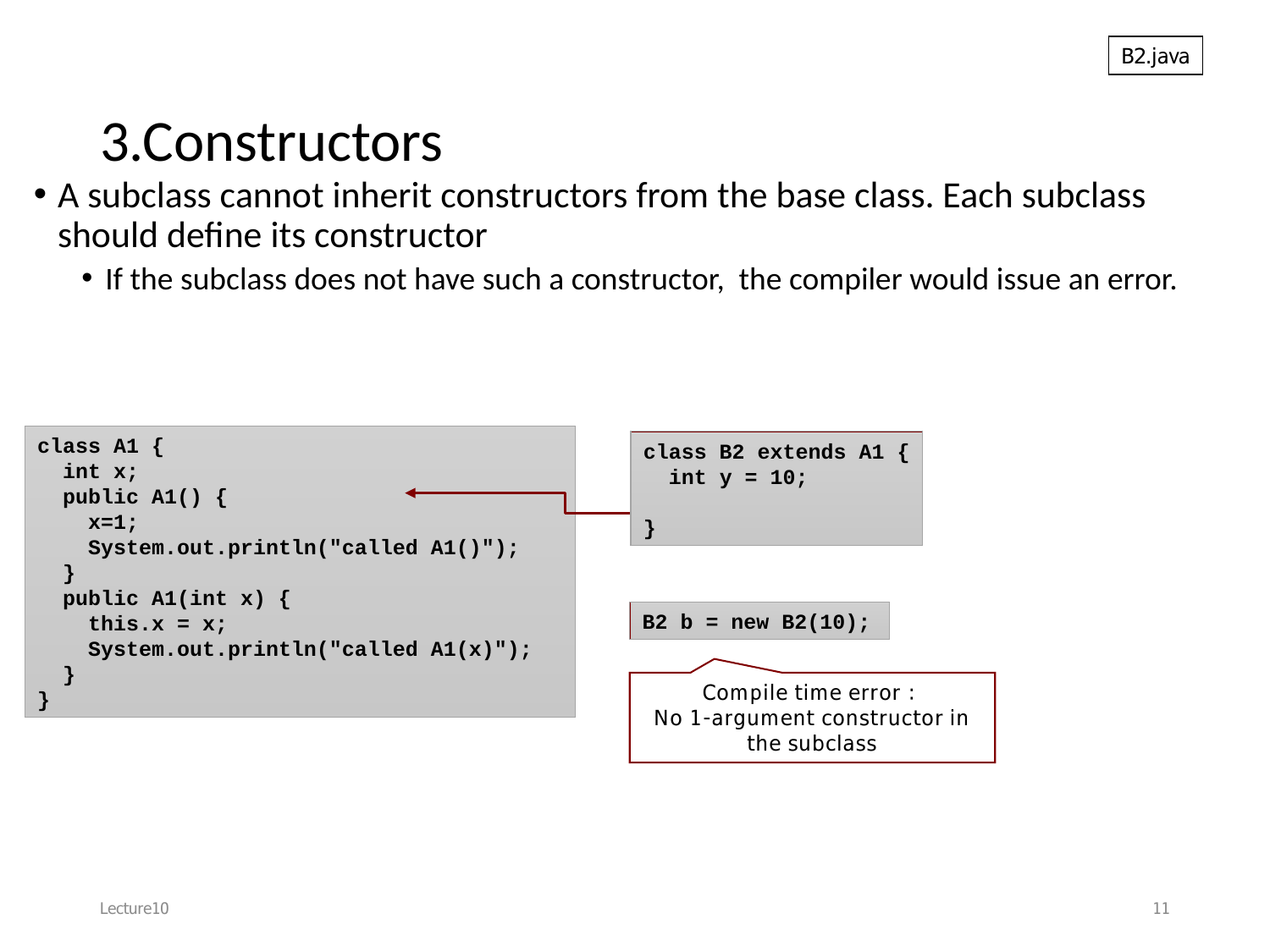

B2.java
# 3.Constructors
A subclass cannot inherit constructors from the base class. Each subclass should define its constructor
If the subclass does not have such a constructor,  the compiler would issue an error.

class A1 {
  int x;
  public A1() {
    x=1;
    System.out.println("called A1()");
  }
  public A1(int x) {
    this.x = x;
    System.out.println("called A1(x)");
  }
}
class B2 extends A1 {
  int y = 10;

}

B2 b = new B2(10);
Compile time error :
No 1-argument constructor in the subclass
Lecture10
11